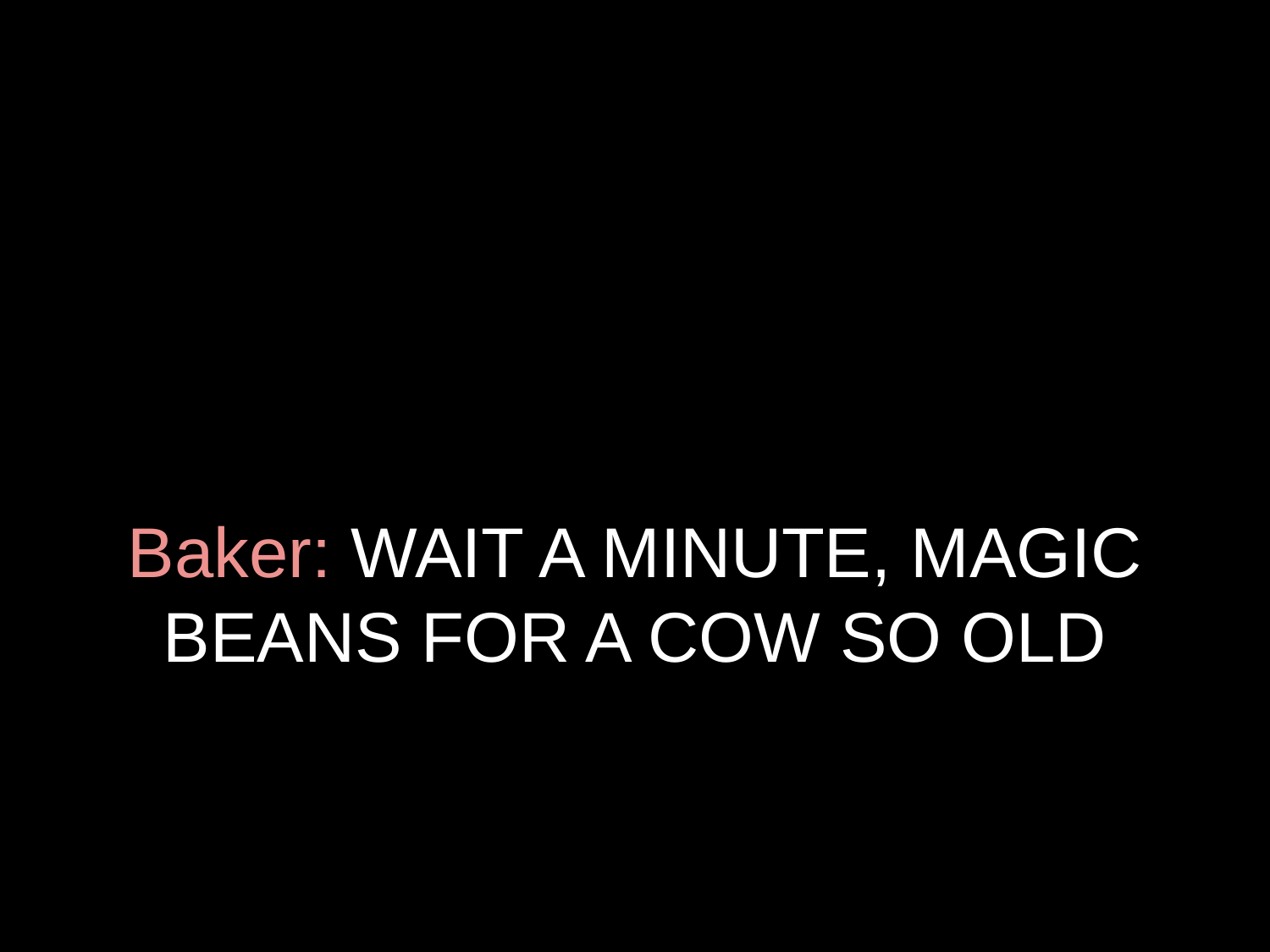

# Baker: WAIT A MINUTE, MAGIC BEANS FOR A COW SO OLD